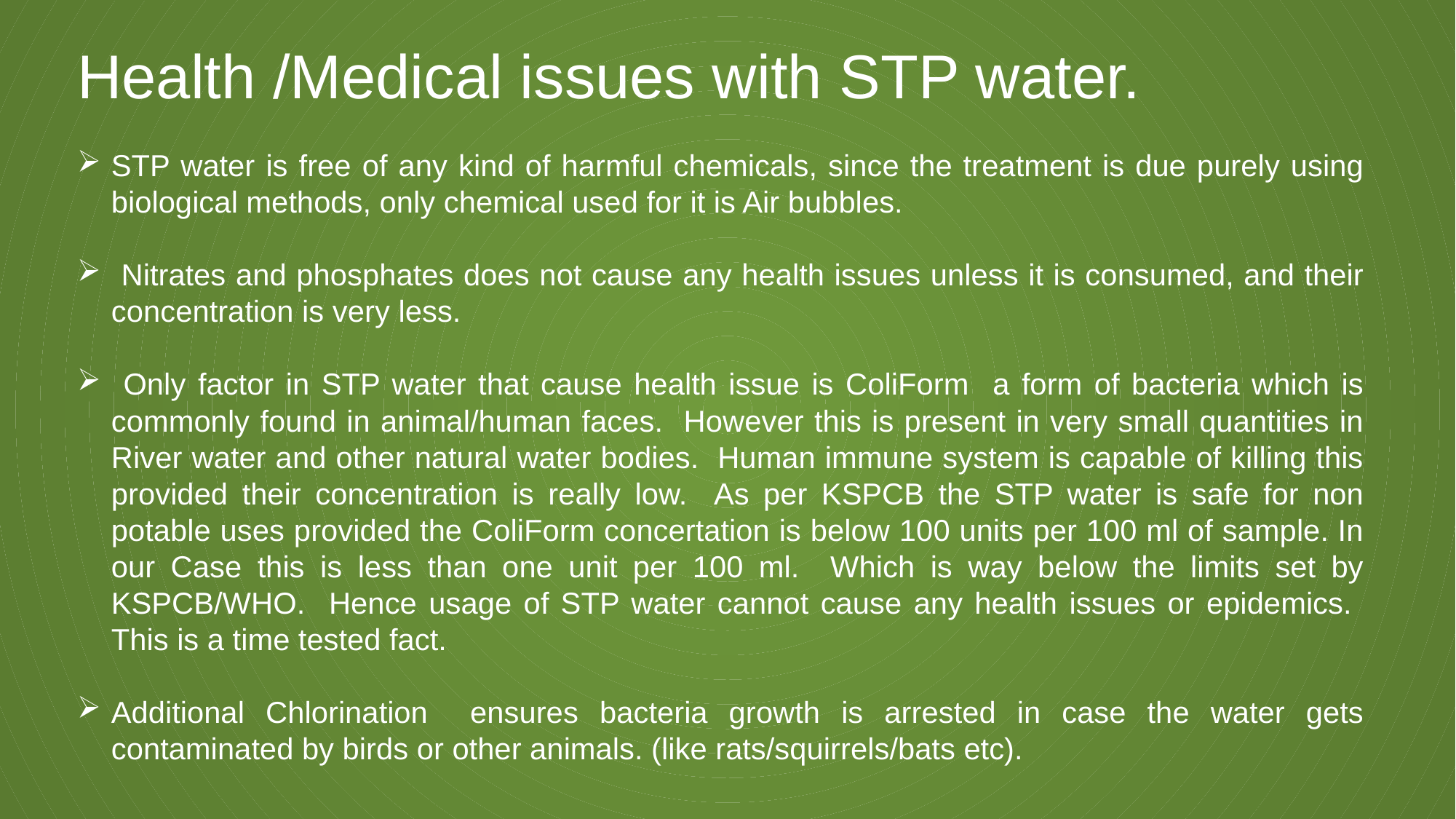

Health /Medical issues with STP water.
STP water is free of any kind of harmful chemicals, since the treatment is due purely using biological methods, only chemical used for it is Air bubbles.

 Nitrates and phosphates does not cause any health issues unless it is consumed, and their concentration is very less.

 Only factor in STP water that cause health issue is ColiForm  a form of bacteria which is commonly found in animal/human faces.  However this is present in very small quantities in River water and other natural water bodies.  Human immune system is capable of killing this provided their concentration is really low.  As per KSPCB the STP water is safe for non potable uses provided the ColiForm concertation is below 100 units per 100 ml of sample. In our Case this is less than one unit per 100 ml.  Which is way below the limits set by KSPCB/WHO.  Hence usage of STP water cannot cause any health issues or epidemics.  This is a time tested fact.

Additional Chlorination  ensures bacteria growth is arrested in case the water gets contaminated by birds or other animals. (like rats/squirrels/bats etc).